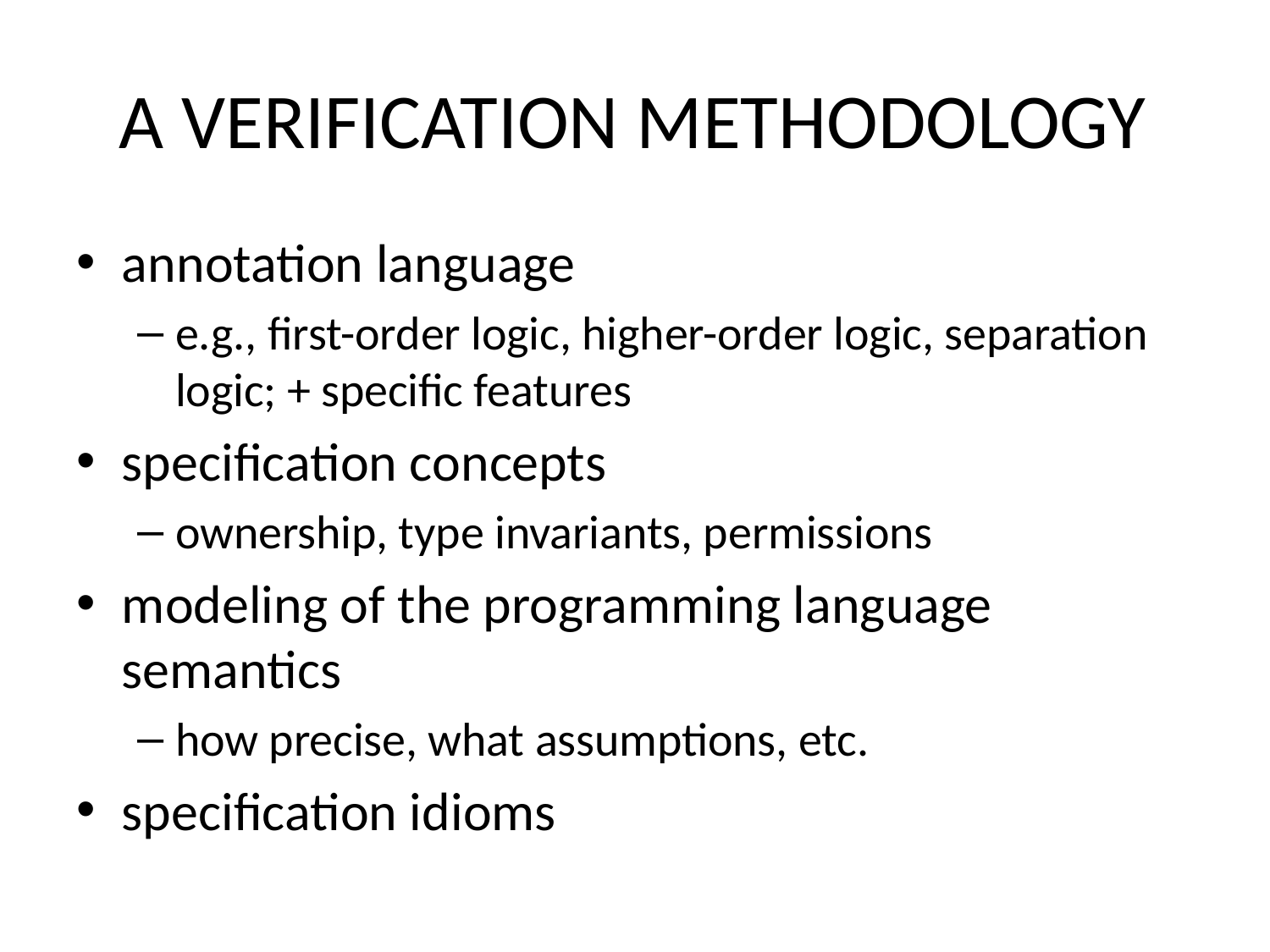

# A Verification Methodology
annotation language
e.g., first-order logic, higher-order logic, separation logic; + specific features
specification concepts
ownership, type invariants, permissions
modeling of the programming language semantics
how precise, what assumptions, etc.
specification idioms